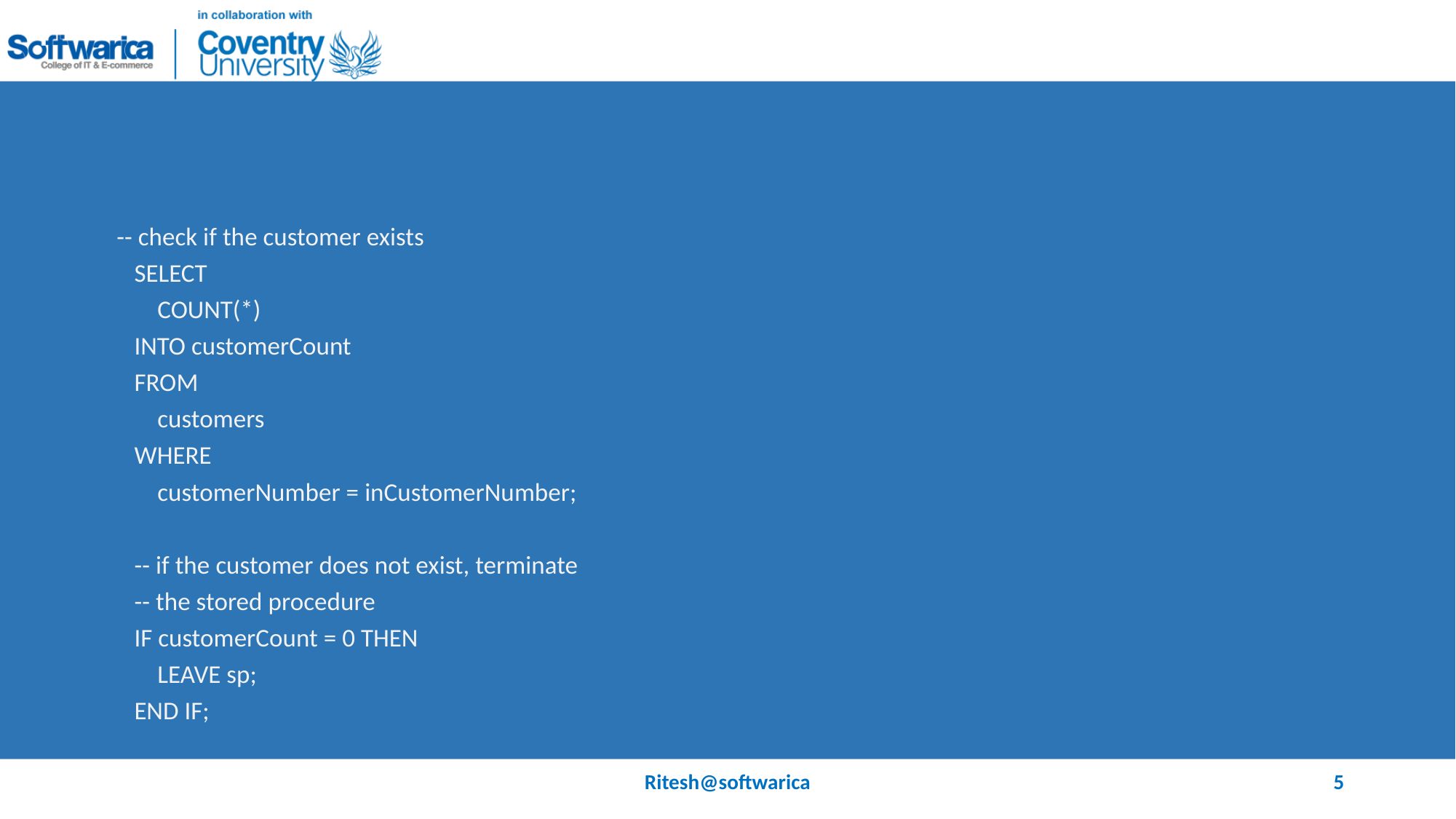

#
 -- check if the customer exists
    SELECT
        COUNT(*)
    INTO customerCount
    FROM
        customers
    WHERE
        customerNumber = inCustomerNumber;

    -- if the customer does not exist, terminate
    -- the stored procedure
    IF customerCount = 0 THEN
        LEAVE sp;
    END IF;
Ritesh@softwarica
5